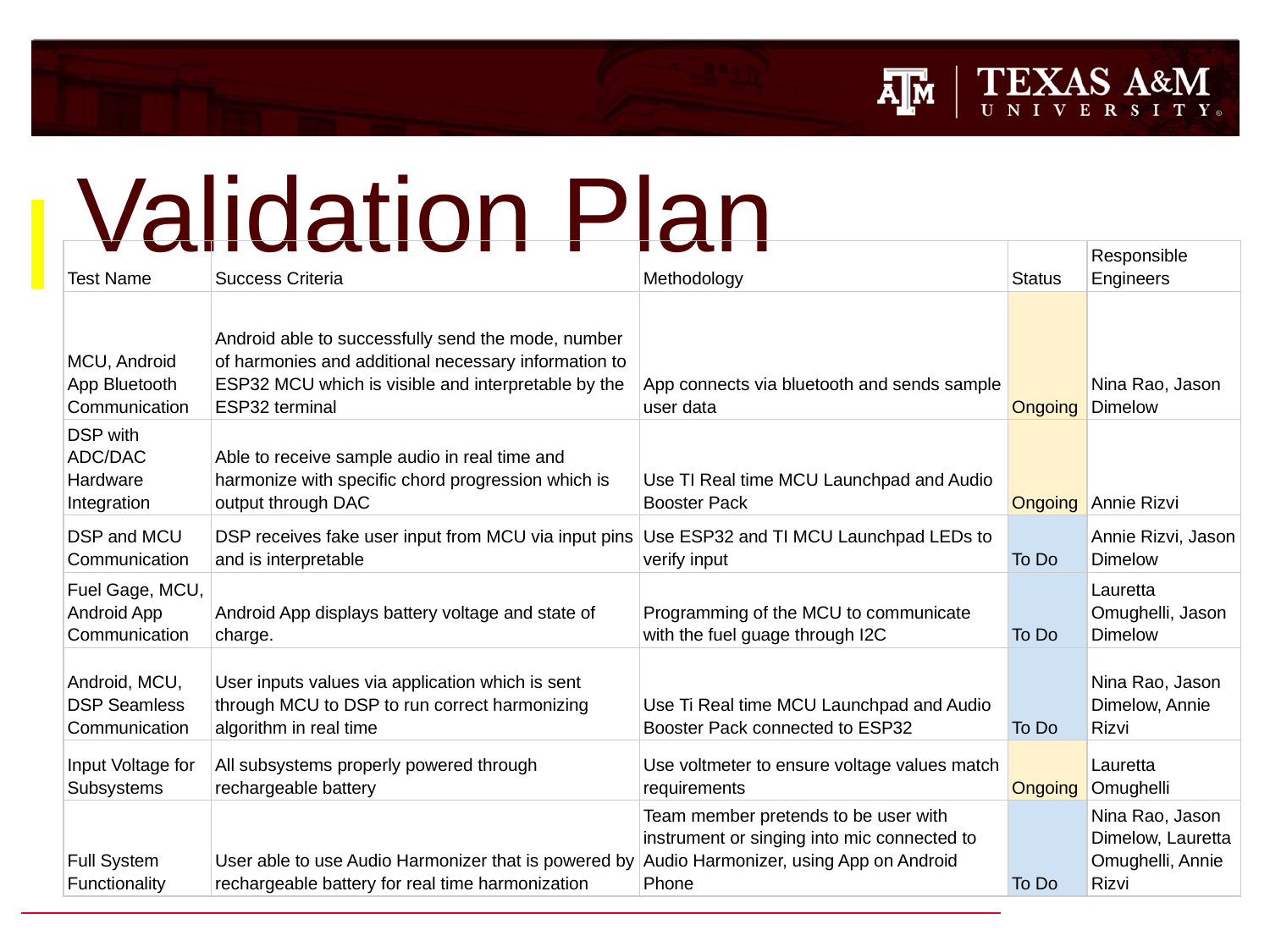

# Validation Plan
| Test Name | Success Criteria | Methodology | Status | Responsible Engineers |
| --- | --- | --- | --- | --- |
| MCU, Android App Bluetooth Communication | Android able to successfully send the mode, number of harmonies and additional necessary information to ESP32 MCU which is visible and interpretable by the ESP32 terminal | App connects via bluetooth and sends sample user data | Ongoing | Nina Rao, Jason Dimelow |
| DSP with ADC/DAC Hardware Integration | Able to receive sample audio in real time and harmonize with specific chord progression which is output through DAC | Use TI Real time MCU Launchpad and Audio Booster Pack | Ongoing | Annie Rizvi |
| DSP and MCU Communication | DSP receives fake user input from MCU via input pins and is interpretable | Use ESP32 and TI MCU Launchpad LEDs to verify input | To Do | Annie Rizvi, Jason Dimelow |
| Fuel Gage, MCU, Android App Communication | Android App displays battery voltage and state of charge. | Programming of the MCU to communicate with the fuel guage through I2C | To Do | Lauretta Omughelli, Jason Dimelow |
| Android, MCU, DSP Seamless Communication | User inputs values via application which is sent through MCU to DSP to run correct harmonizing algorithm in real time | Use Ti Real time MCU Launchpad and Audio Booster Pack connected to ESP32 | To Do | Nina Rao, Jason Dimelow, Annie Rizvi |
| Input Voltage for Subsystems | All subsystems properly powered through rechargeable battery | Use voltmeter to ensure voltage values match requirements | Ongoing | Lauretta Omughelli |
| Full System Functionality | User able to use Audio Harmonizer that is powered by rechargeable battery for real time harmonization | Team member pretends to be user with instrument or singing into mic connected to Audio Harmonizer, using App on Android Phone | To Do | Nina Rao, Jason Dimelow, Lauretta Omughelli, Annie Rizvi |